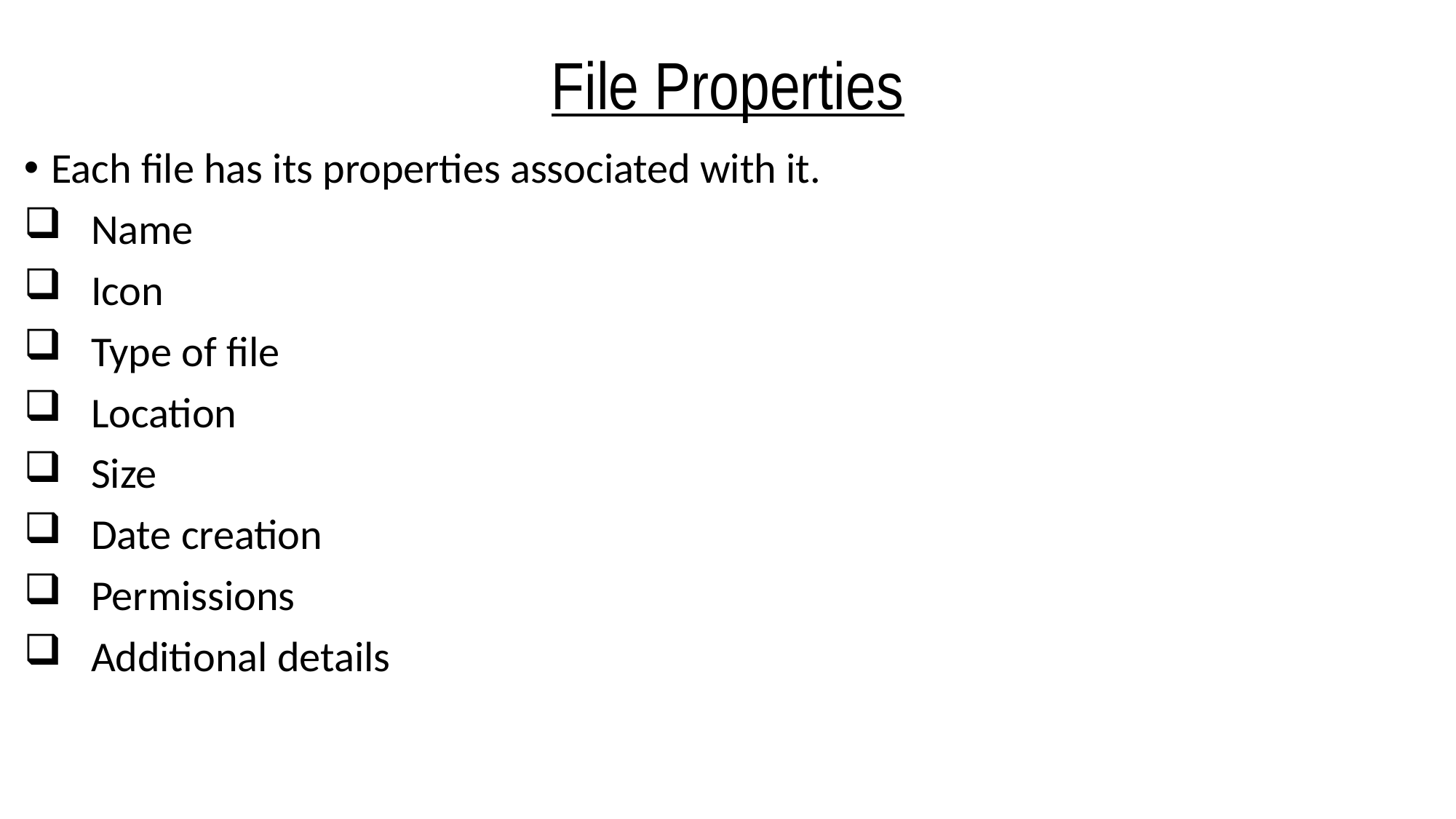

# File Properties
Each file has its properties associated with it.
   Name
   Icon
   Type of file
   Location
   Size
   Date creation
   Permissions
   Additional details